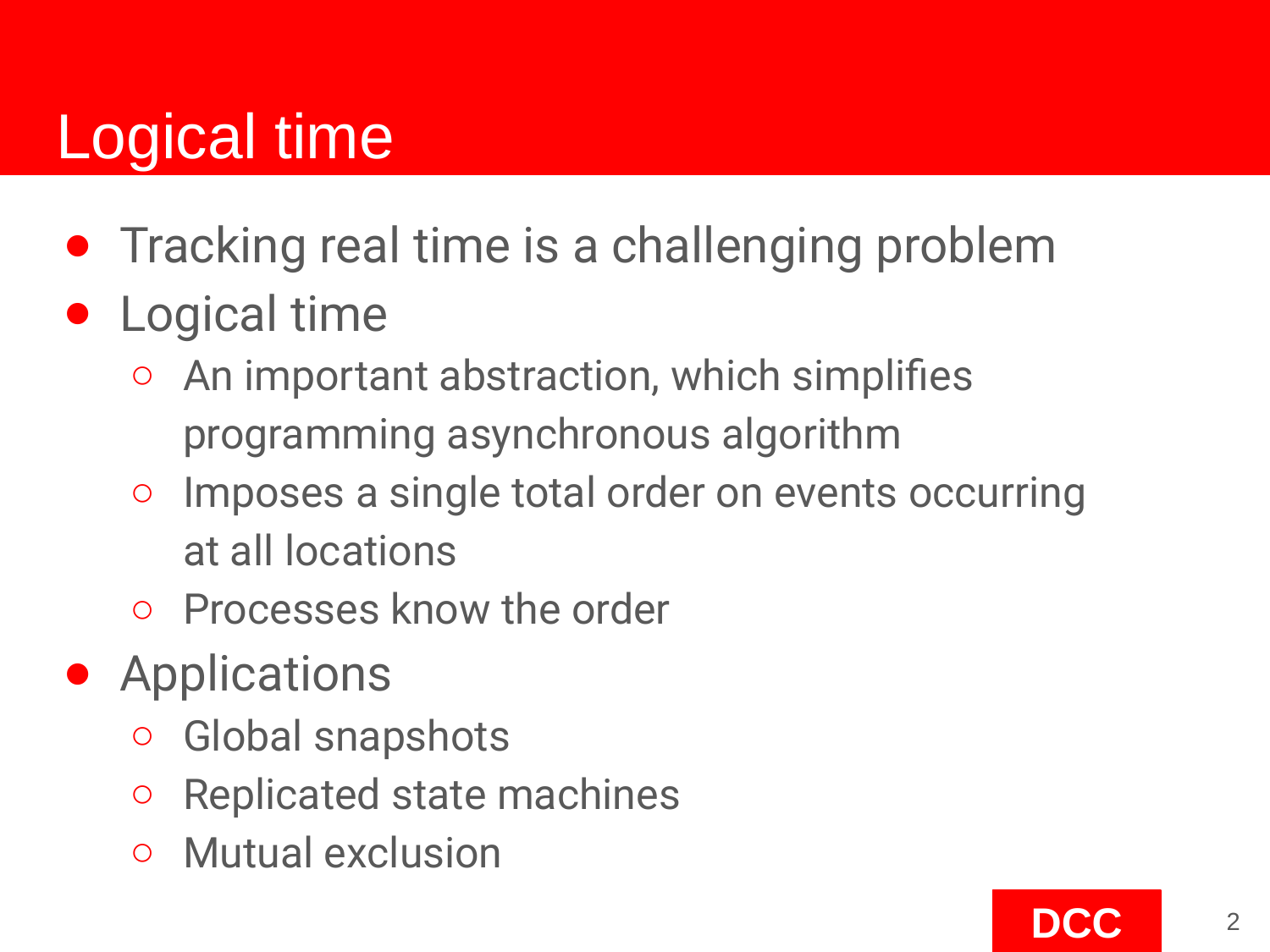

# Logical time
Tracking real time is a challenging problem
Logical time
An important abstraction, which simplifies programming asynchronous algorithm
Imposes a single total order on events occurring at all locations
Processes know the order
Applications
Global snapshots
Replicated state machines
Mutual exclusion
2